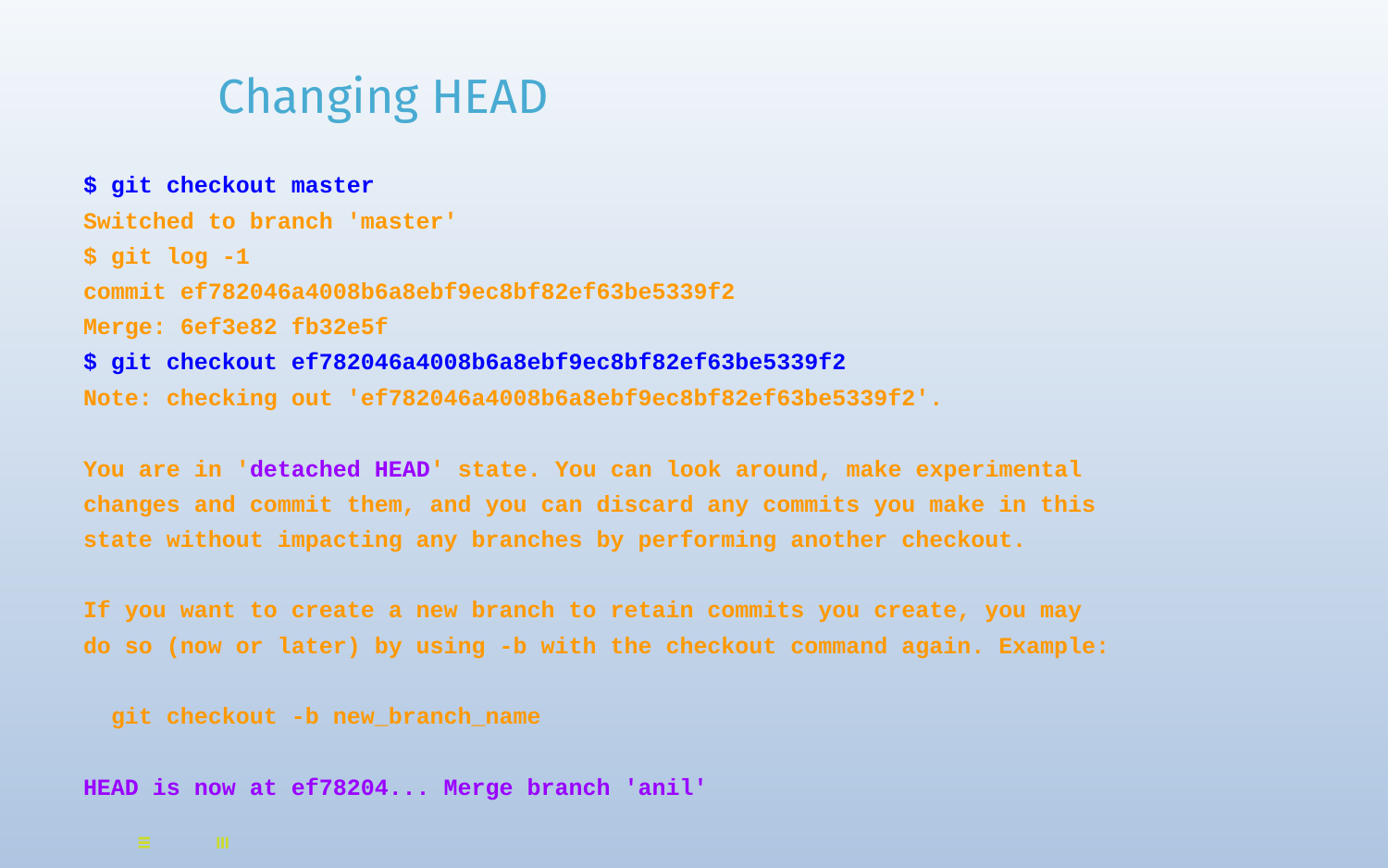

# Changing HEAD
$ git checkout master
Switched to branch 'master'
$ git log -1
commit ef782046a4008b6a8ebf9ec8bf82ef63be5339f2
Merge: 6ef3e82 fb32e5f
$ git checkout ef782046a4008b6a8ebf9ec8bf82ef63be5339f2
Note: checking out 'ef782046a4008b6a8ebf9ec8bf82ef63be5339f2'.

You are in 'detached HEAD' state. You can look around, make experimental
changes and commit them, and you can discard any commits you make in this
state without impacting any branches by performing another checkout.

If you want to create a new branch to retain commits you create, you may
do so (now or later) by using -b with the checkout command again. Example:

  git checkout -b new_branch_name

HEAD is now at ef78204... Merge branch 'anil'